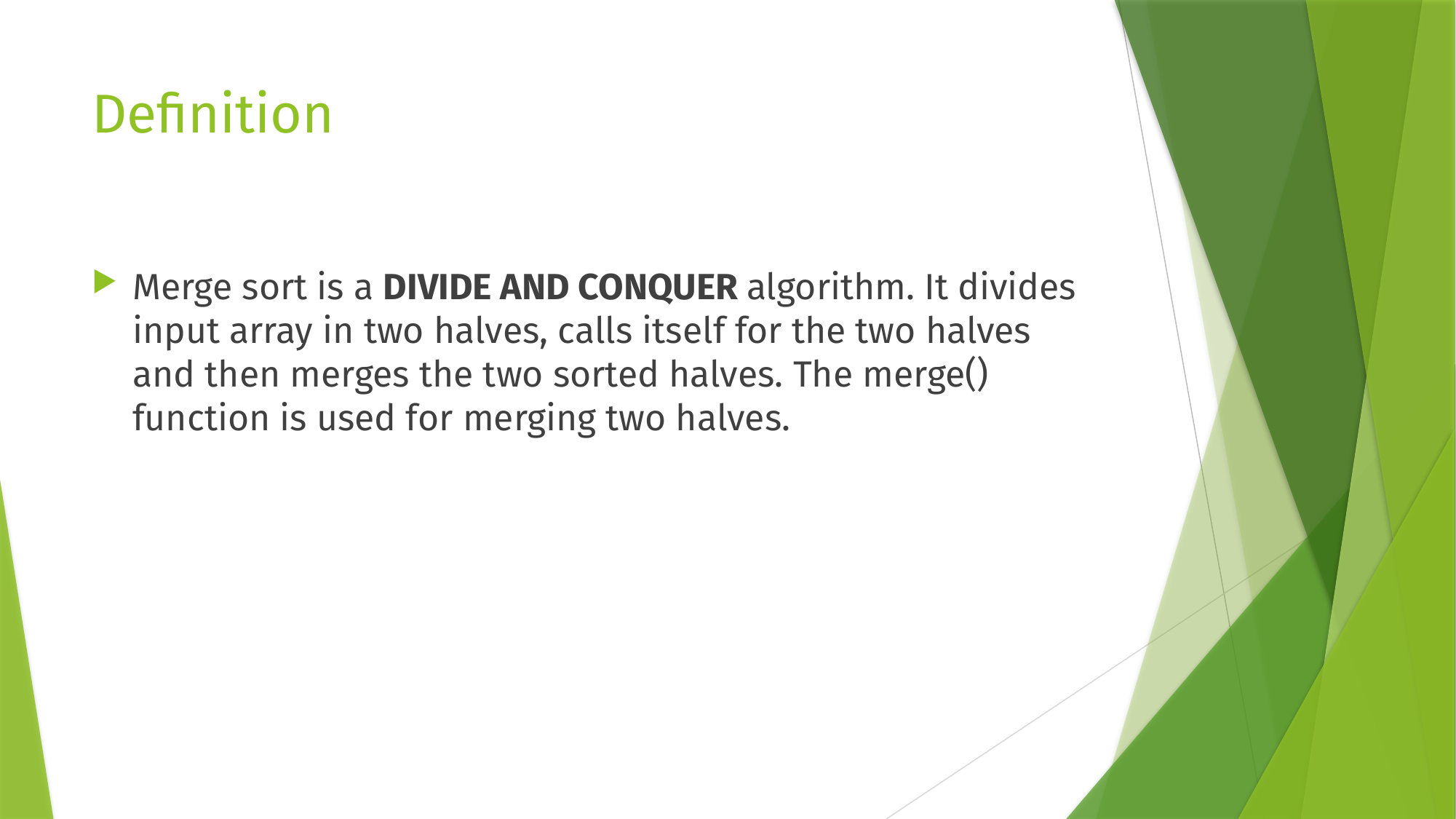

# Definition
Merge sort is a DIVIDE AND CONQUER algorithm. It divides input array in two halves, calls itself for the two halves and then merges the two sorted halves. The merge() function is used for merging two halves.